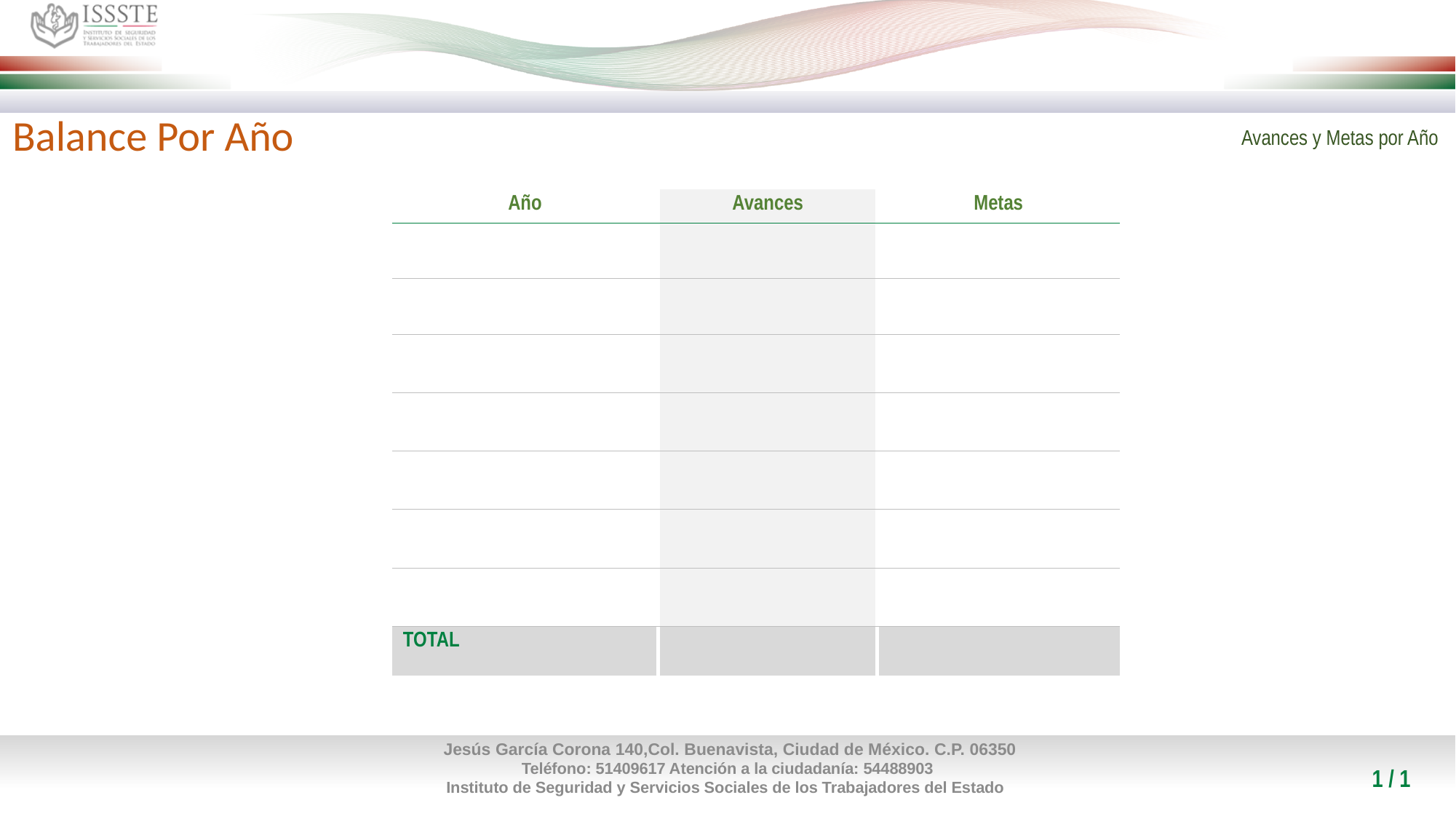

#
Avances y Metas por Año
Balance Por Año
| Año | Avances | Metas |
| --- | --- | --- |
|  |  |  |
|  |  |  |
|  |  |  |
|  |  |  |
|  |  |  |
|  |  |  |
|  |  |  |
| TOTAL |  |  |
1 / 1